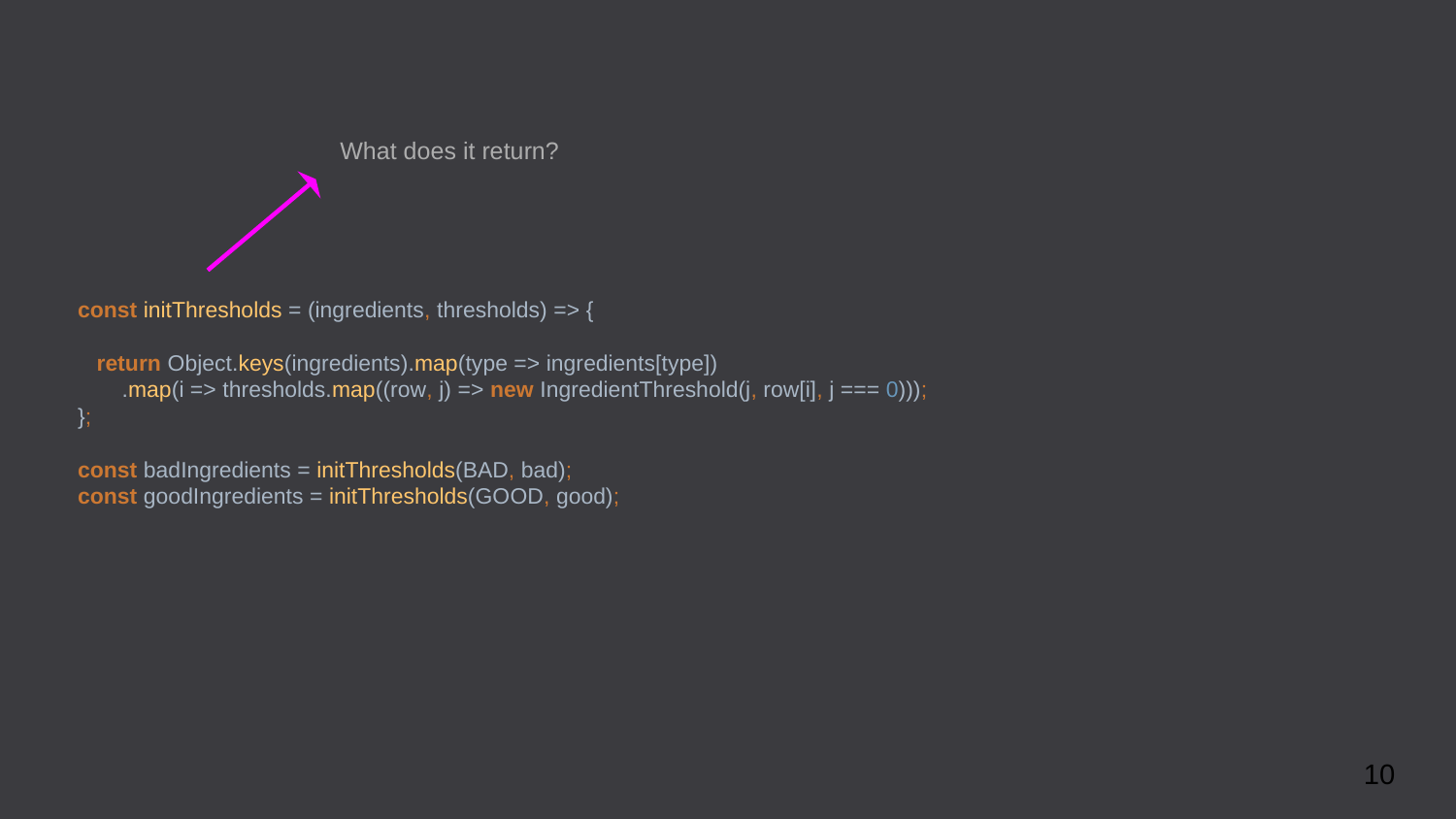

const initThresholds = (ingredients, thresholds) => {

   return Object.keys(ingredients).map(type => ingredients[type])
       .map(i => thresholds.map((row, j) => new IngredientThreshold(j, row[i], j === 0)));
};

const badIngredients = initThresholds(BAD, bad);
const goodIngredients = initThresholds(GOOD, good);
What does it return?

10